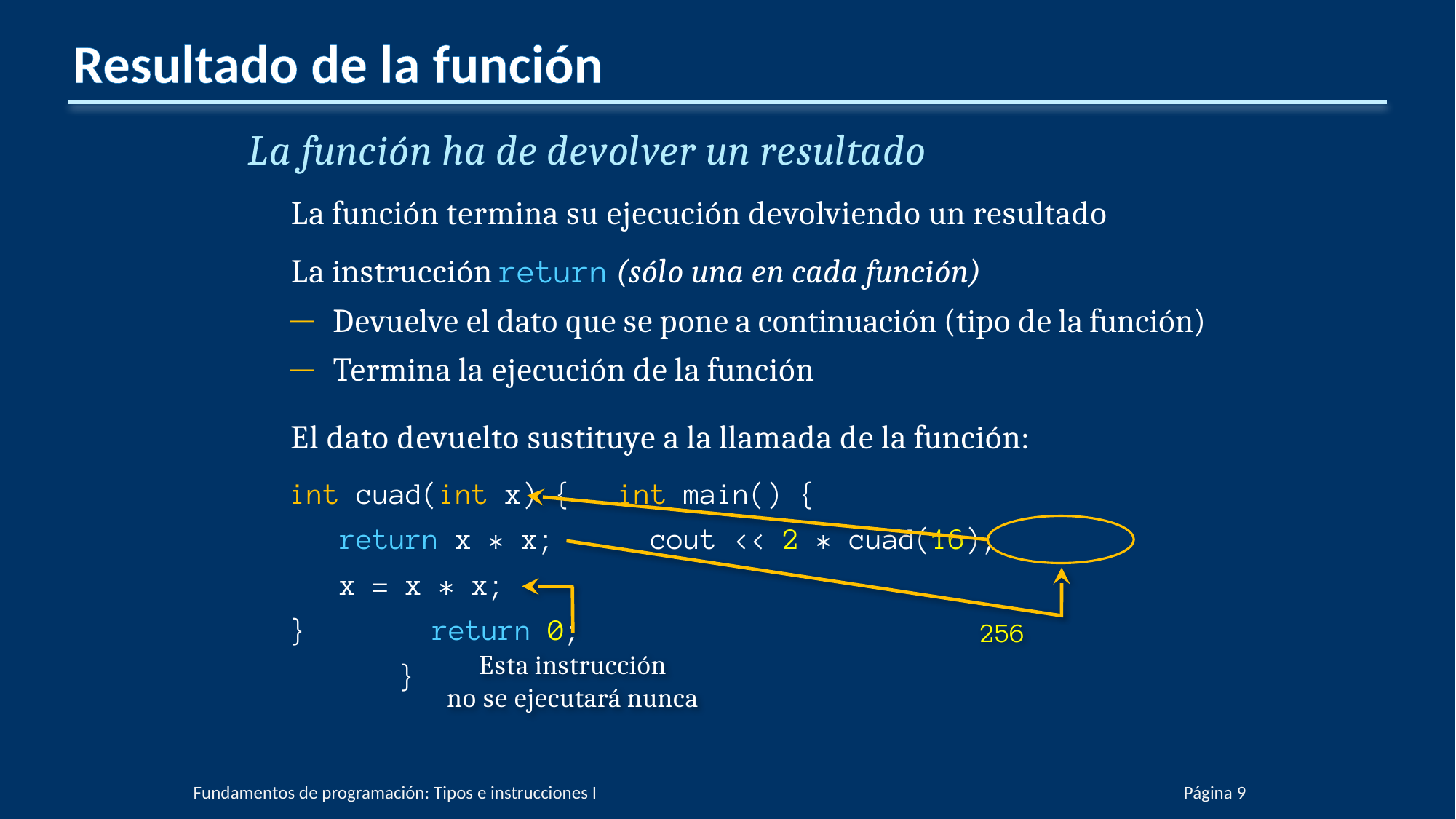

# Resultado de la función
La función ha de devolver un resultado
La función termina su ejecución devolviendo un resultado
La instrucción return (sólo una en cada función)
Devuelve el dato que se pone a continuación (tipo de la función)
Termina la ejecución de la función
El dato devuelto sustituye a la llamada de la función:
int cuad(int x) {	int main() {
   return x * x;	  cout << 2 * cuad(16);
   x = x * x;
}	  return 0;
	}

256
Esta instrucción
no se ejecutará nunca
Fundamentos de programación: Tipos e instrucciones I
Página 9